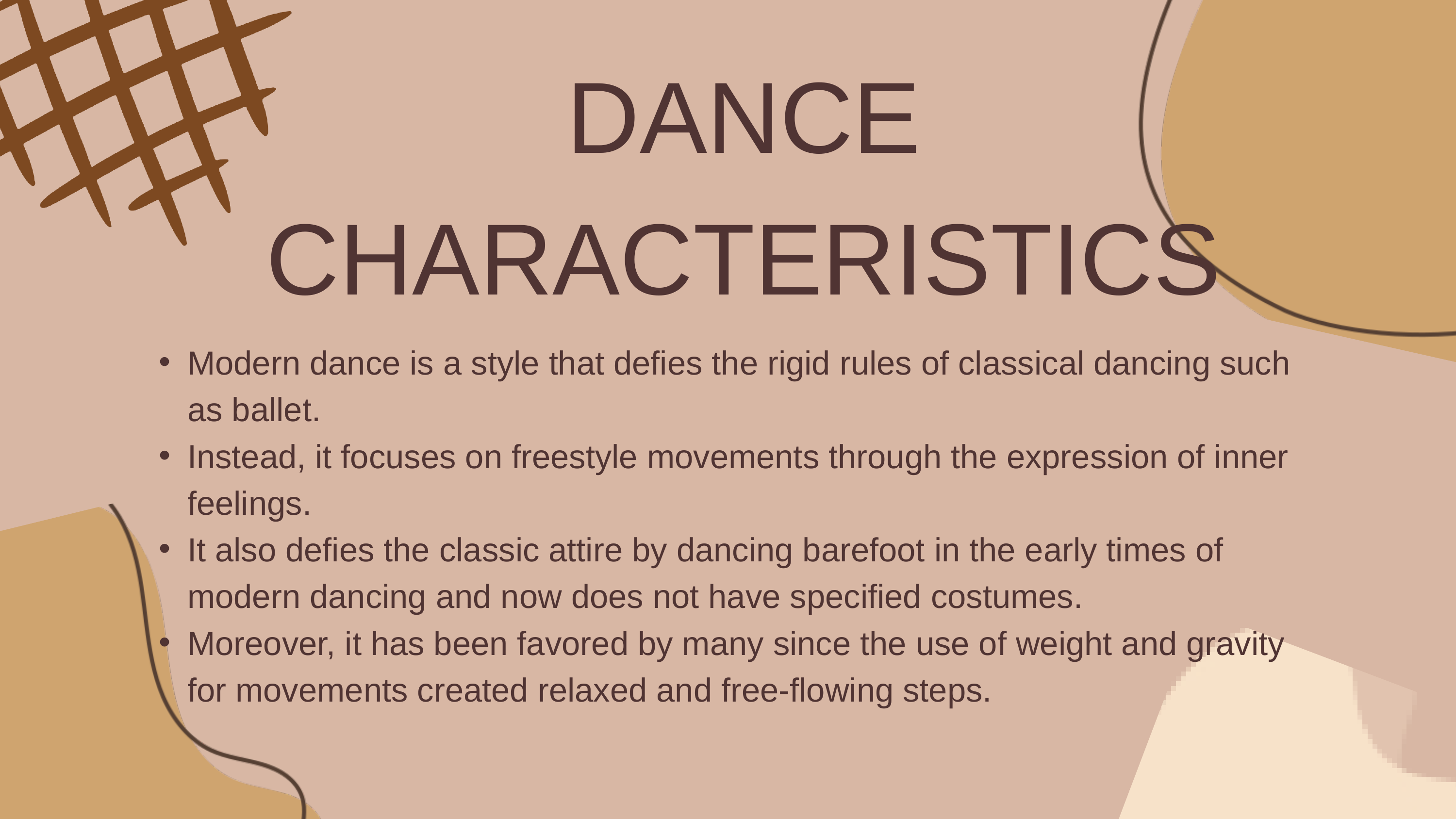

DANCE CHARACTERISTICS
Modern dance is a style that defies the rigid rules of classical dancing such as ballet.
Instead, it focuses on freestyle movements through the expression of inner feelings.
It also defies the classic attire by dancing barefoot in the early times of modern dancing and now does not have specified costumes.
Moreover, it has been favored by many since the use of weight and gravity for movements created relaxed and free-flowing steps.